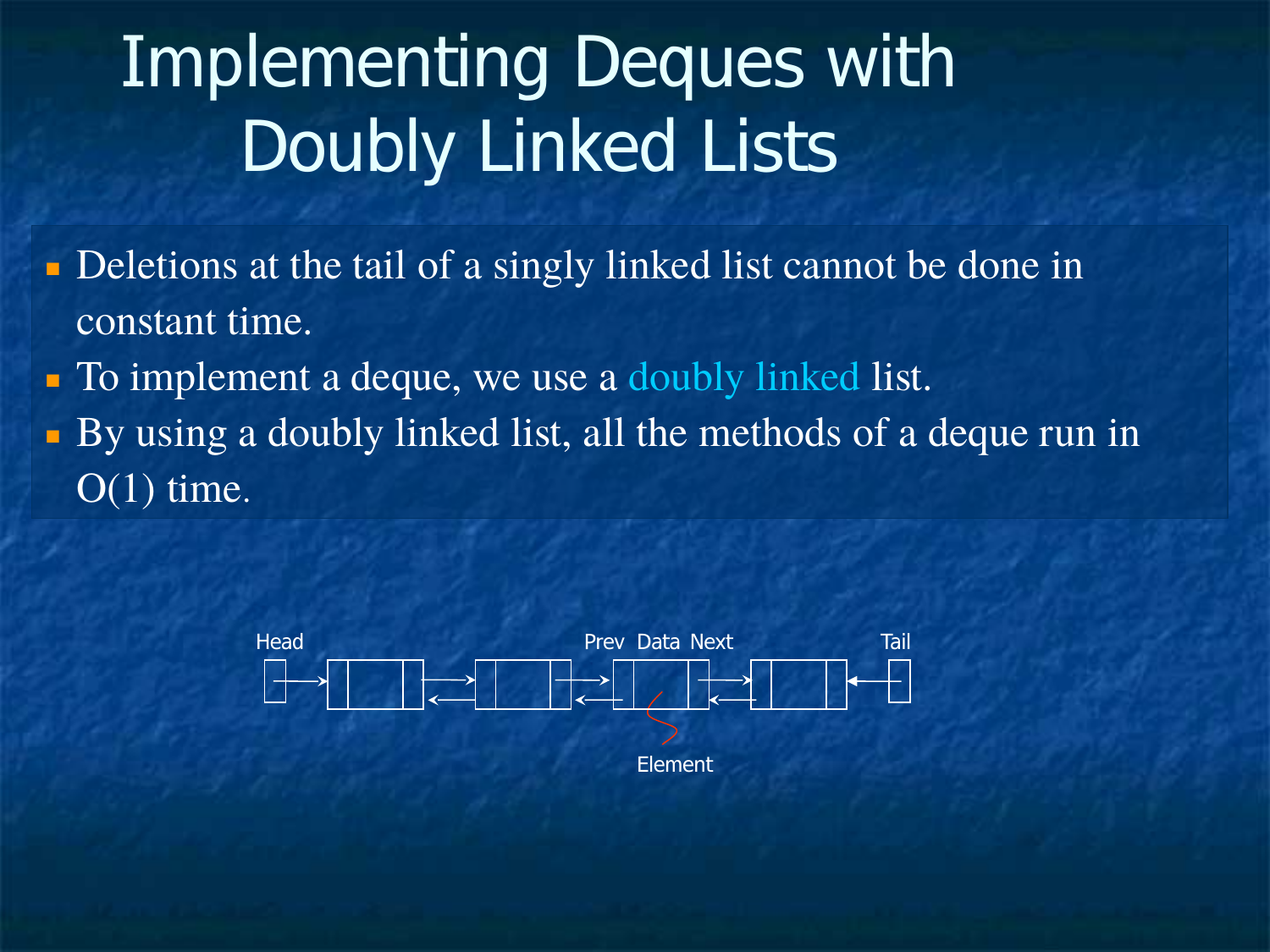

Implementing Deques with Doubly Linked Lists
Deletions at the tail of a singly linked list cannot be done in constant time.
To implement a deque, we use a doubly linked list.
By using a doubly linked list, all the methods of a deque run in O(1) time.
Head
Tail
Prev
Data
Next

Element